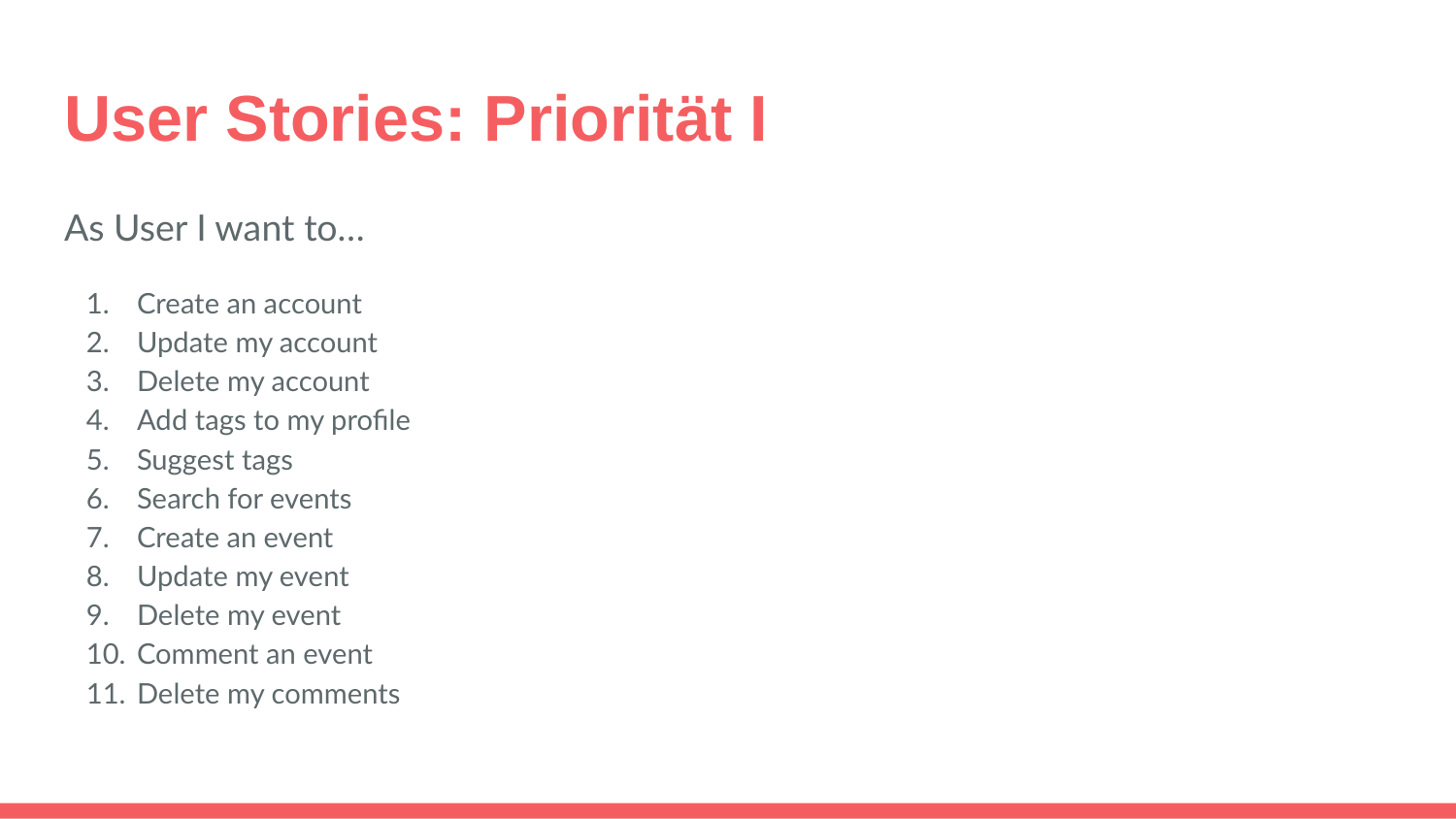

# User Stories: Priorität I
As User I want to…
Create an account
Update my account
Delete my account
Add tags to my profile
Suggest tags
Search for events
Create an event
Update my event
Delete my event
Comment an event
Delete my comments